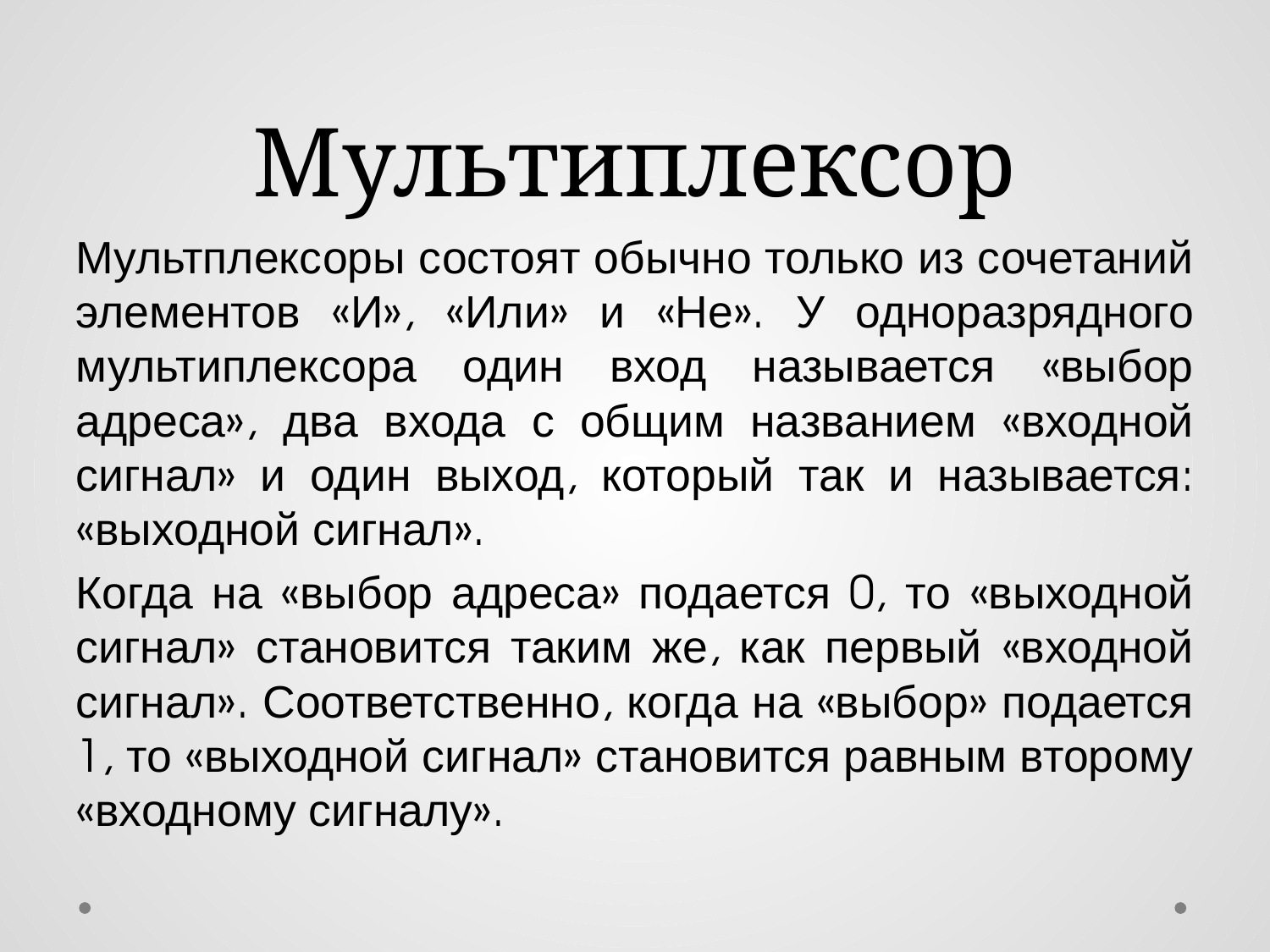

# Мультиплексор
Мультплексоры состоят обычно только из сочетаний элементов «И», «Или» и «Не». У одноразрядного мультиплексора один вход называется «выбор адреса», два входа с общим названием «входной сигнал» и один выход, который так и называется: «выходной сигнал».
Когда на «выбор адреса» подается 0, то «выходной сигнал» становится таким же, как первый «входной сигнал». Соответственно, когда на «выбор» подается 1, то «выходной сигнал» становится равным второму «входному сигналу».